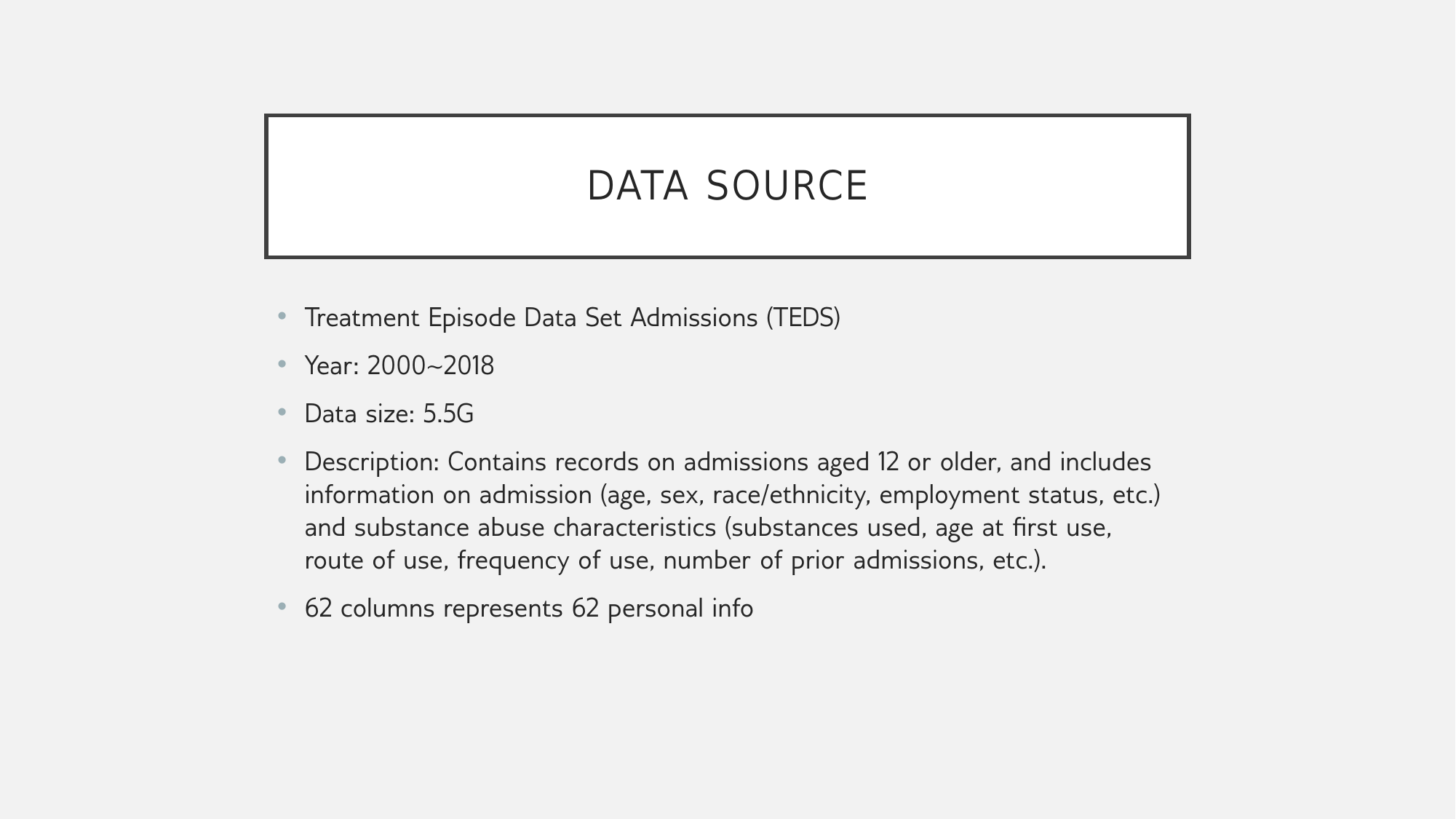

# Data source
Treatment Episode Data Set Admissions (TEDS)
Year: 2000~2018
Data size: 5.5G
Description: Contains records on admissions aged 12 or older, and includes information on admission (age, sex, race/ethnicity, employment status, etc.) and substance abuse characteristics (substances used, age at first use, route of use, frequency of use, number of prior admissions, etc.).
62 columns represents 62 personal info